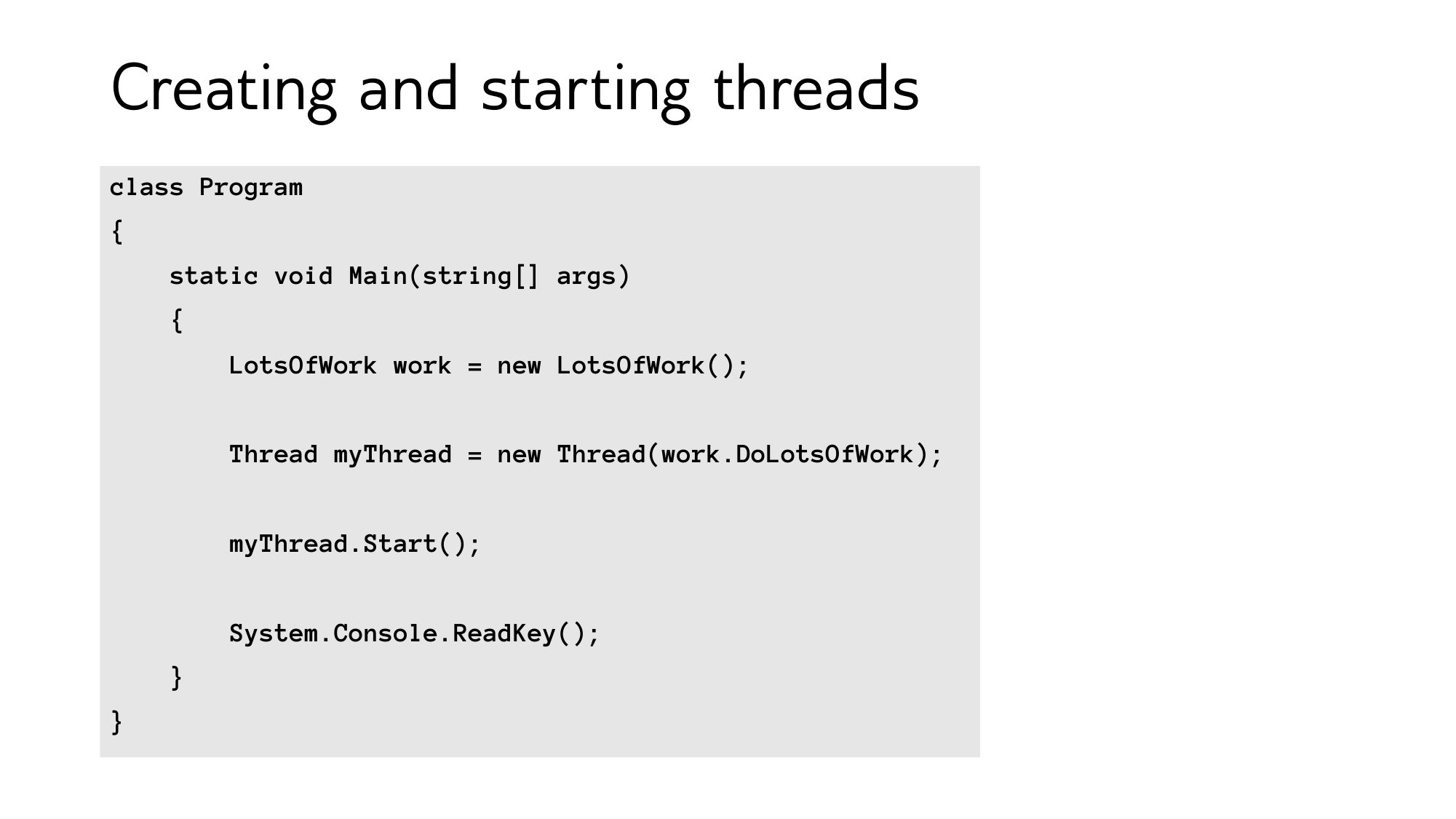

# Creating and starting threads
class Program
{
    static void Main(string[] args)
    {
        LotsOfWork work = new LotsOfWork();

        Thread myThread = new Thread(work.DoLotsOfWork);

        myThread.Start();

        System.Console.ReadKey();
    }
}